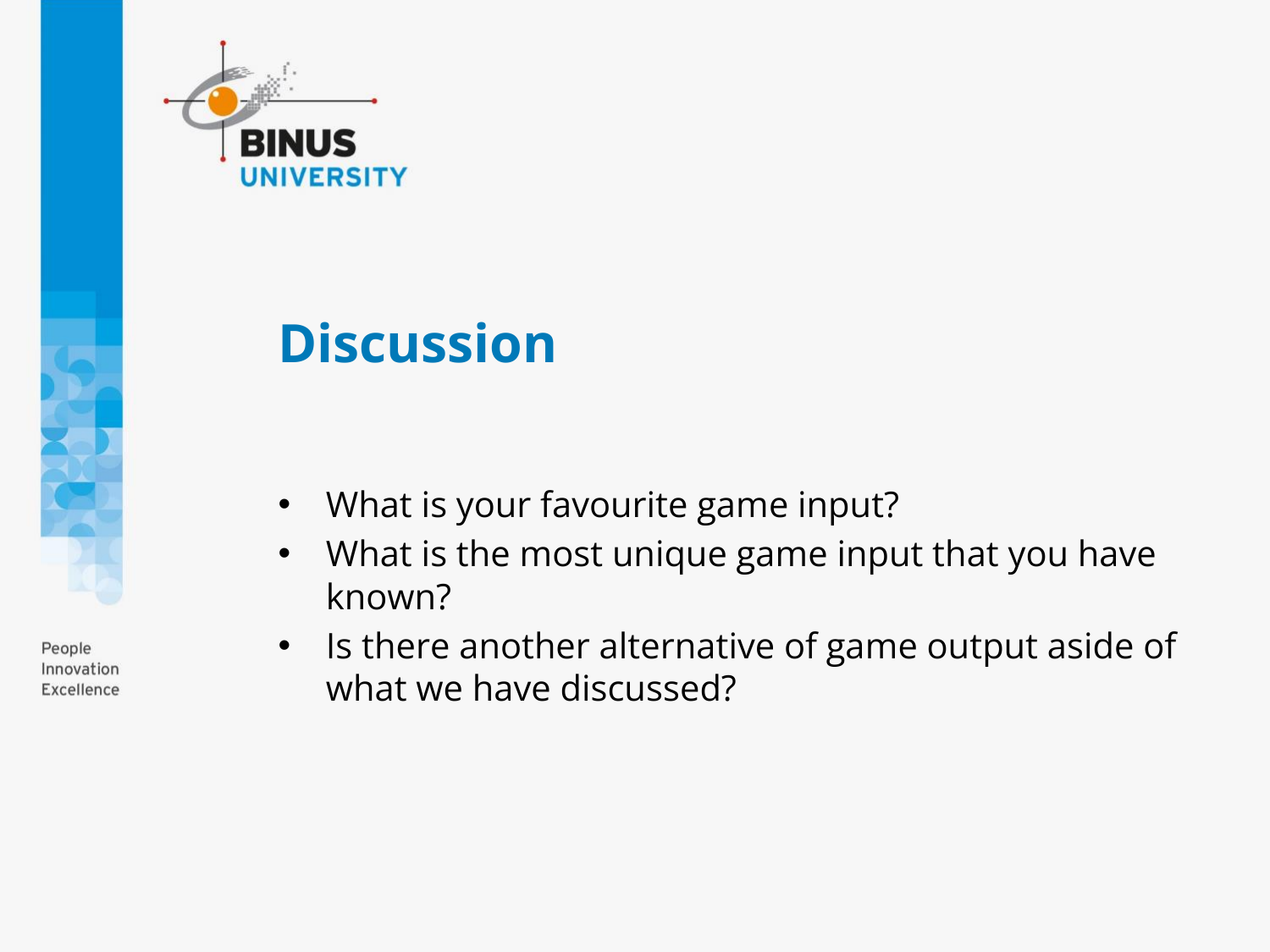

# Discussion
What is your favourite game input?
What is the most unique game input that you have known?
Is there another alternative of game output aside of what we have discussed?